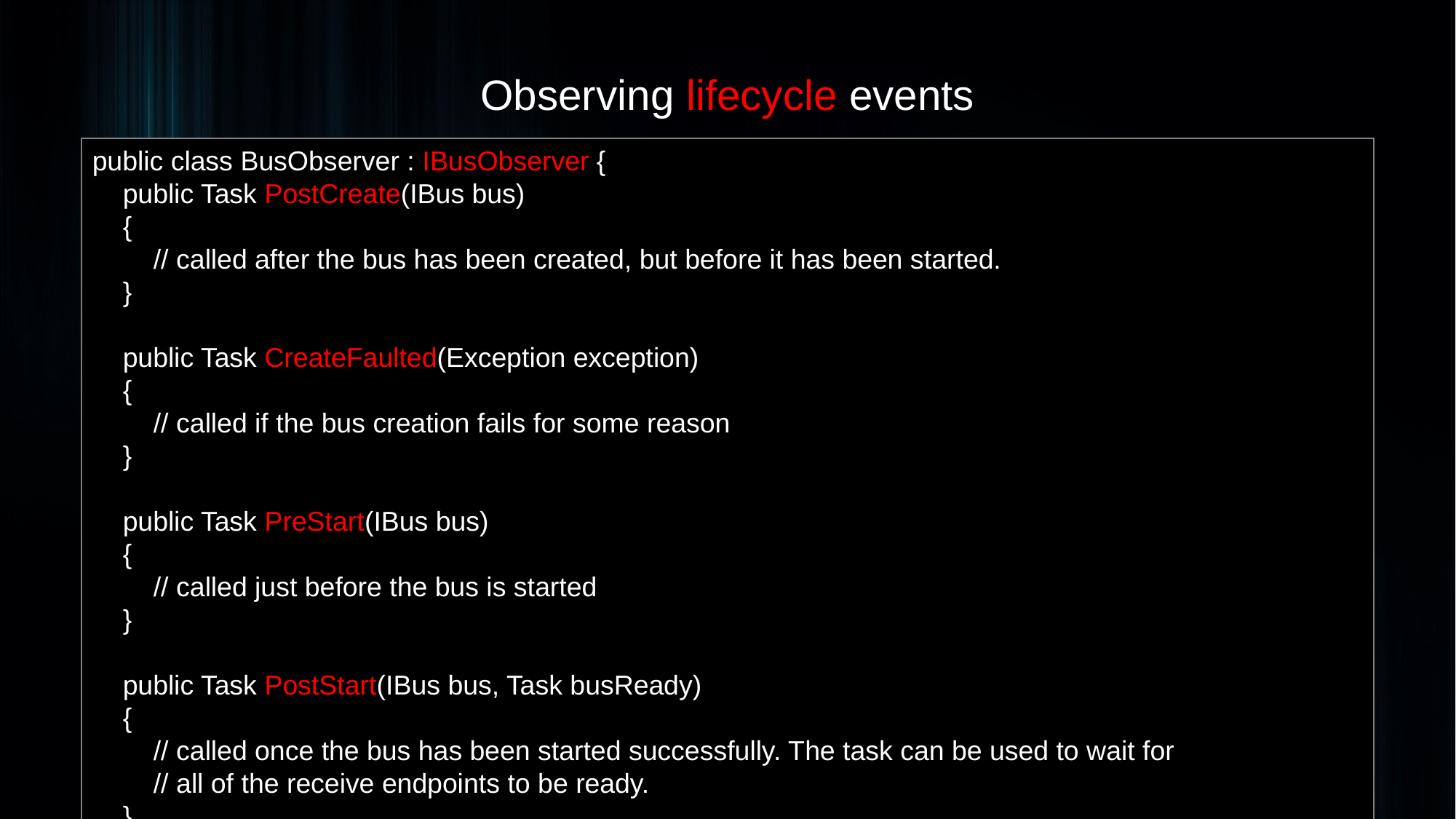

Observing lifecycle events
public class BusObserver : IBusObserver {
    public Task PostCreate(IBus bus)
    {
        // called after the bus has been created, but before it has been started.
    }

    public Task CreateFaulted(Exception exception)
    {
        // called if the bus creation fails for some reason
    }

    public Task PreStart(IBus bus)
    {
        // called just before the bus is started
    }

    public Task PostStart(IBus bus, Task busReady)
    {
        // called once the bus has been started successfully. The task can be used to wait for
        // all of the receive endpoints to be ready.
    }

    public Task StartFaulted(IBus bus, Exception exception)
    {
        // called if the bus fails to start for some reason (dead battery, no fuel, etc.)
    }

    public Task PreStop(IBus bus)
    {
        // called just before the bus is stopped
    }

    public Task PostStop(IBus bus)
    {
        // called after the bus has been stopped
    }

    public Task StopFaulted(IBus bus, Exception exception)
    {
        // called if the bus fails to stop (no brakes)
    }
}